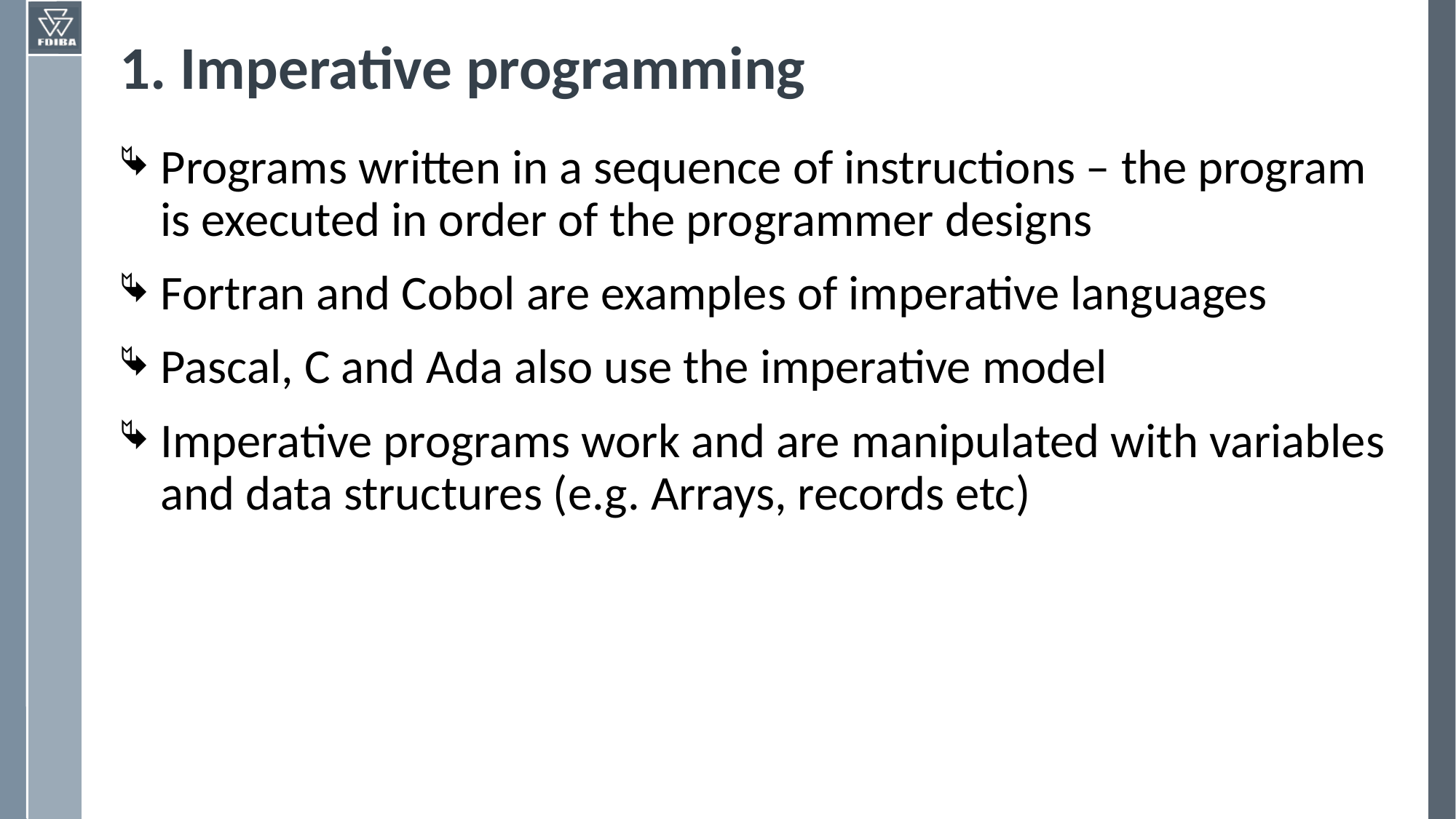

# 1. Imperative programming
Programs written in a sequence of instructions – the program is executed in order of the programmer designs
Fortran and Cobol are examples of imperative languages
Pascal, C and Ada also use the imperative model
Imperative programs work and are manipulated with variables and data structures (e.g. Arrays, records etc)